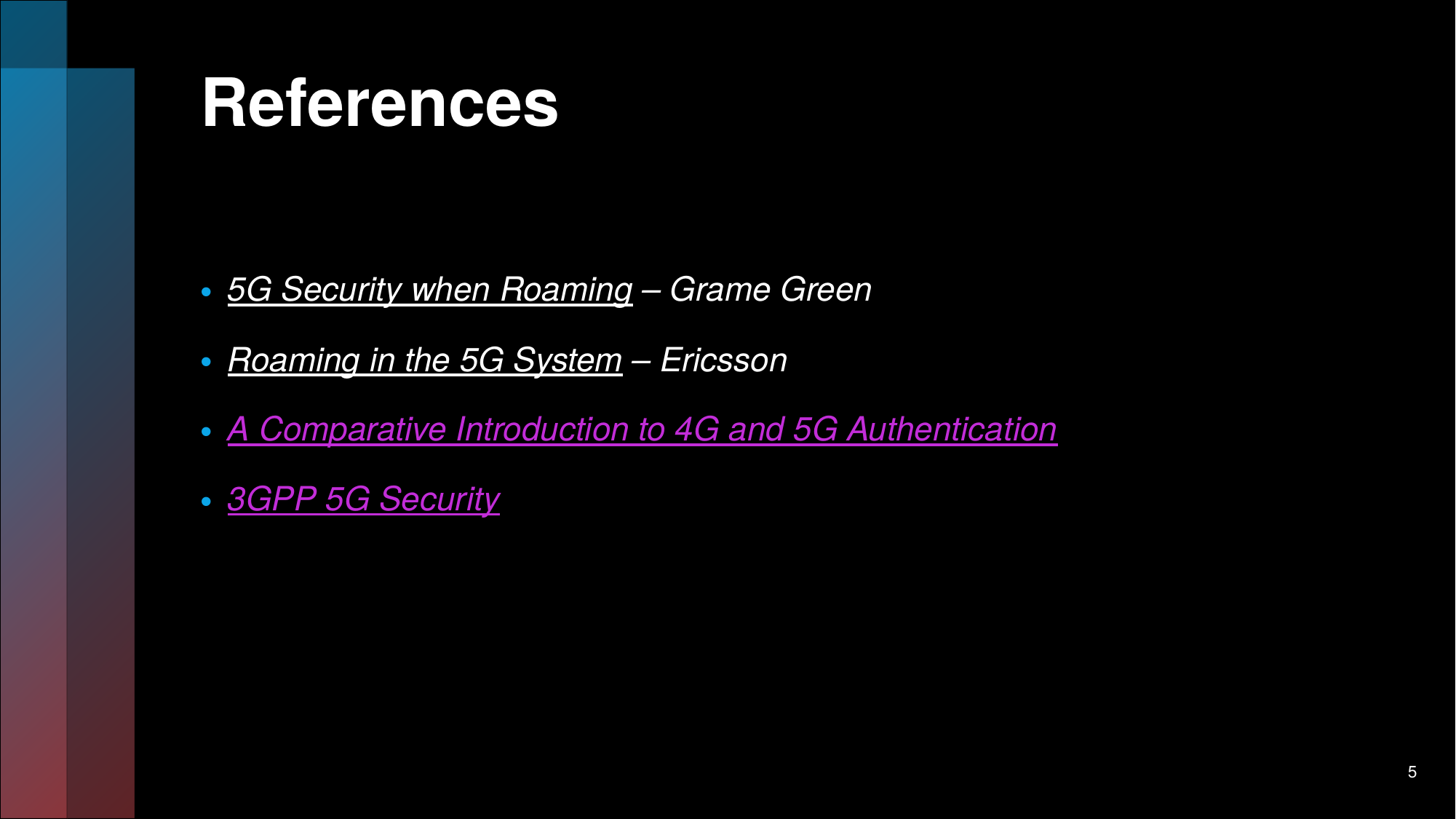

# References
5G Security when Roaming – Grame Green
Roaming in the 5G System – Ericsson
A Comparative Introduction to 4G and 5G Authentication
3GPP 5G Security

5